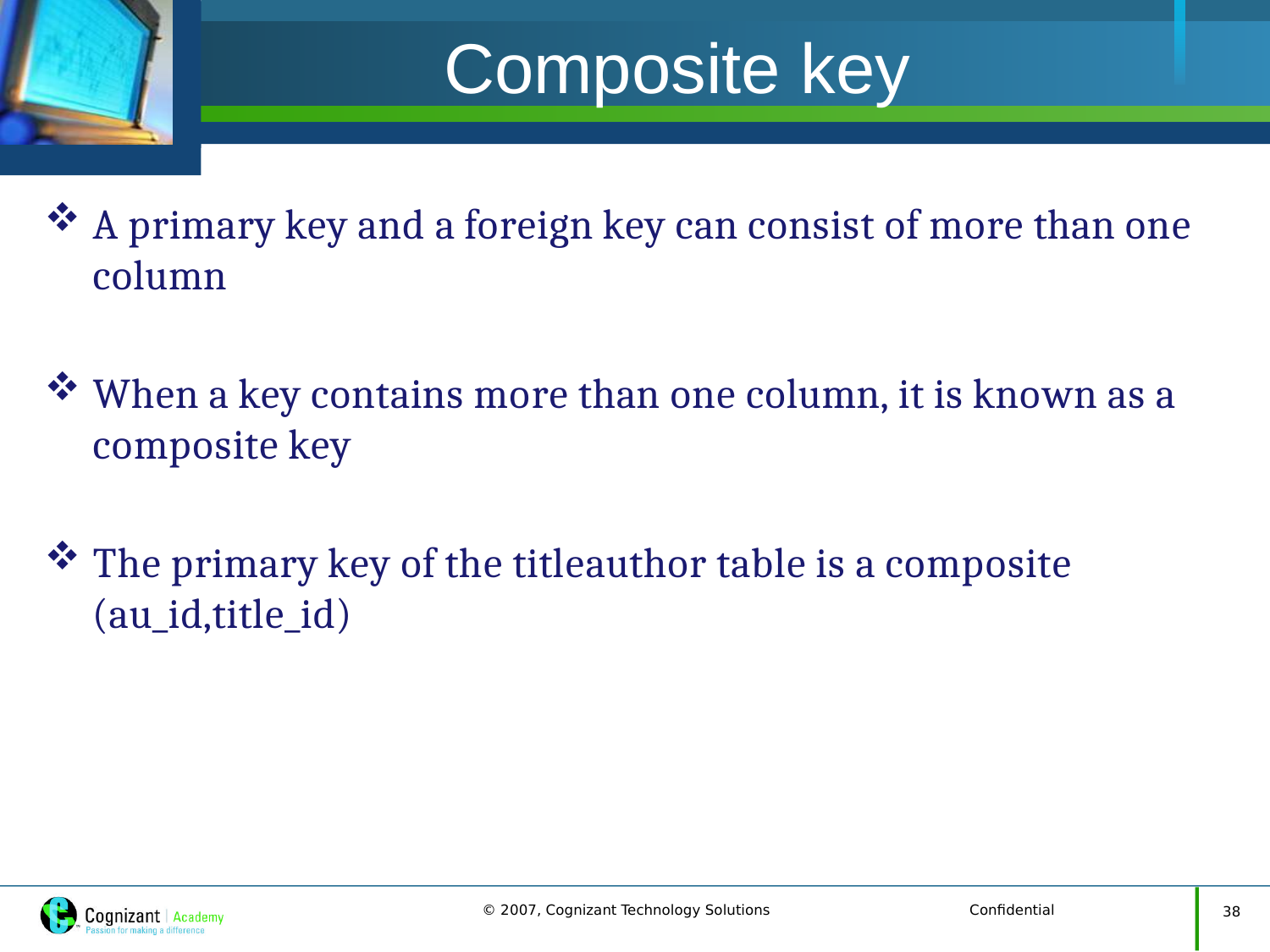

# Composite key
A primary key and a foreign key can consist of more than one column

When a key contains more than one column, it is known as a composite key

The primary key of the titleauthor table is a composite (au_id,title_id)
38